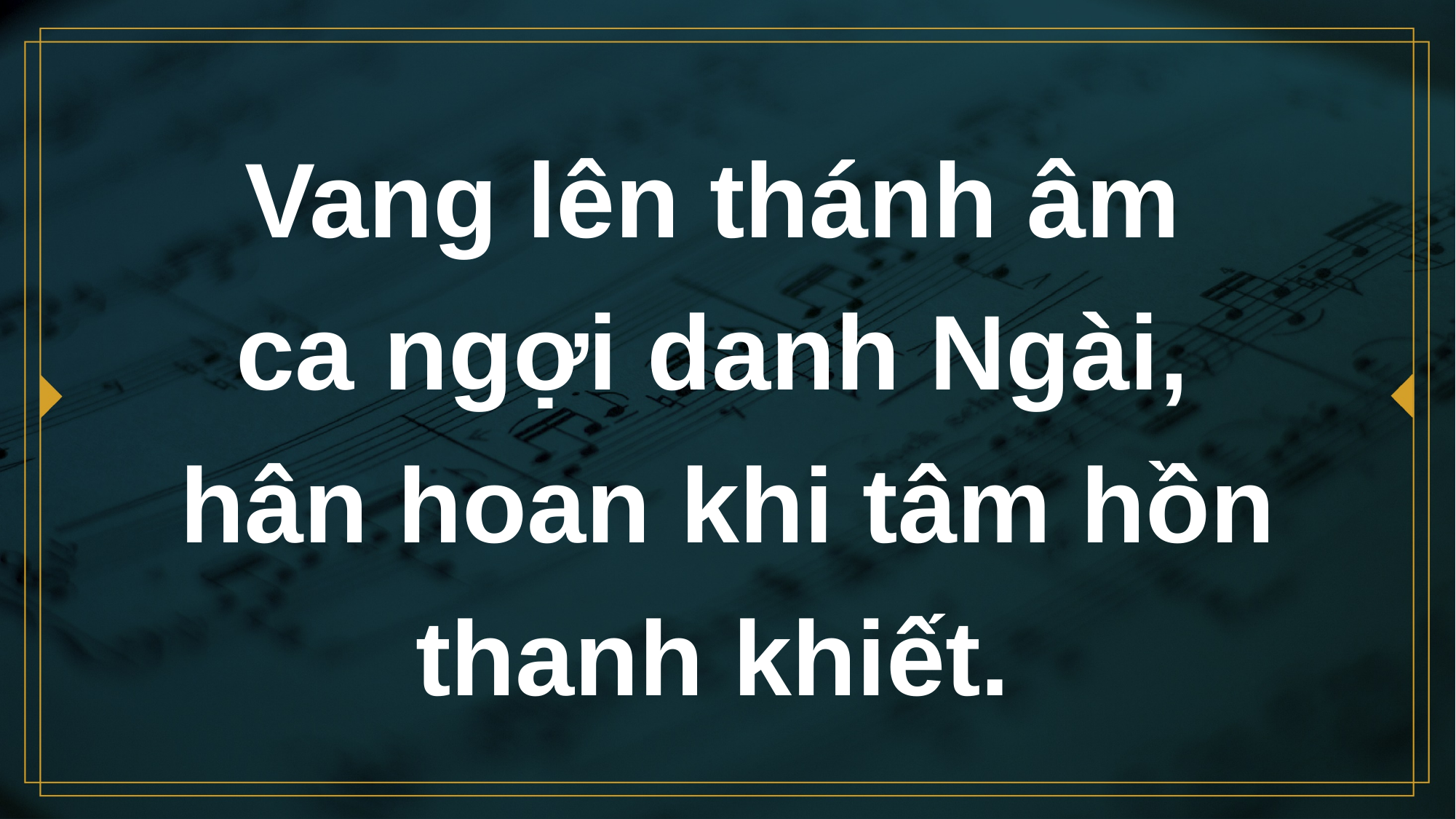

# Vang lên thánh âm ca ngợi danh Ngài, hân hoan khi tâm hồn thanh khiết.